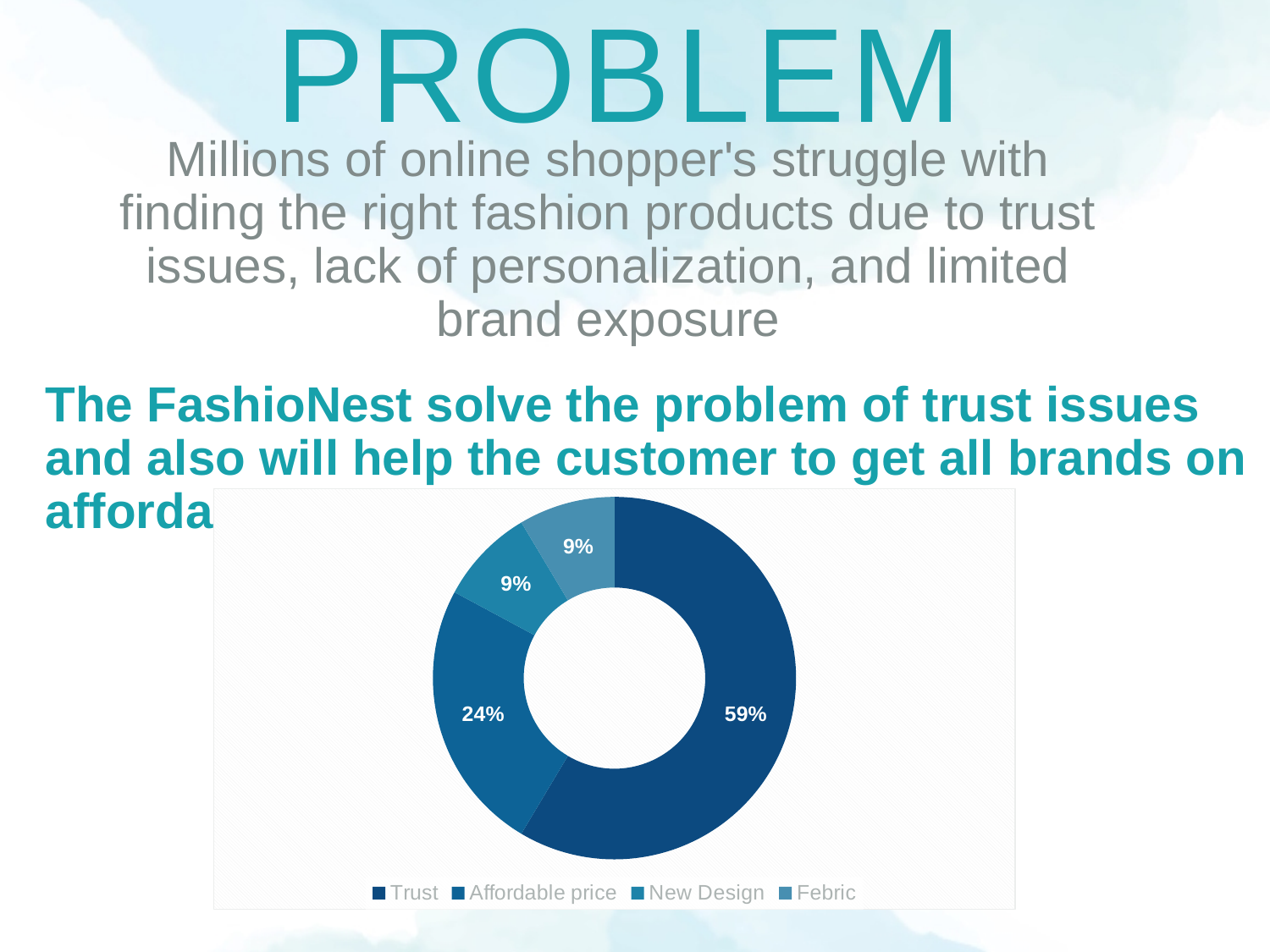

Problem
Millions of online shopper's struggle with finding the right fashion products due to trust issues, lack of personalization, and limited brand exposure
The FashioNest solve the problem of trust issues and also will help the customer to get all brands on affordable prices with interactive images.

### Chart

| Category | Sales |
|---|---|
| Trust | 8.2 |
| Affordable price | 3.4 |
| New Design | 1.2 |
| Febric | 1.2 |